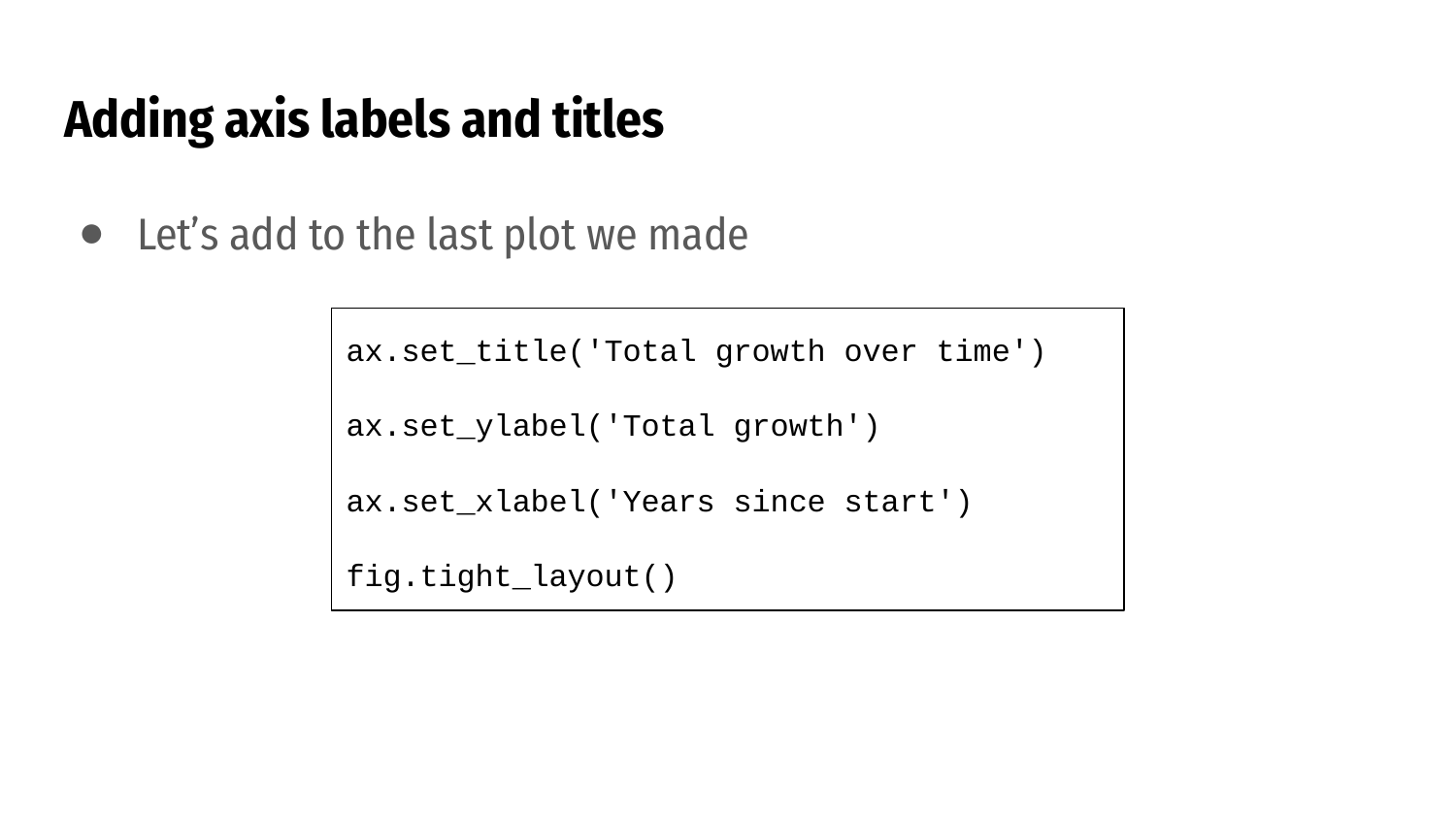

# Adding axis labels and titles
Let’s add to the last plot we made

ax.set_title('Total growth over time')
ax.set_ylabel('Total growth')
ax.set_xlabel('Years since start')
fig.tight_layout()